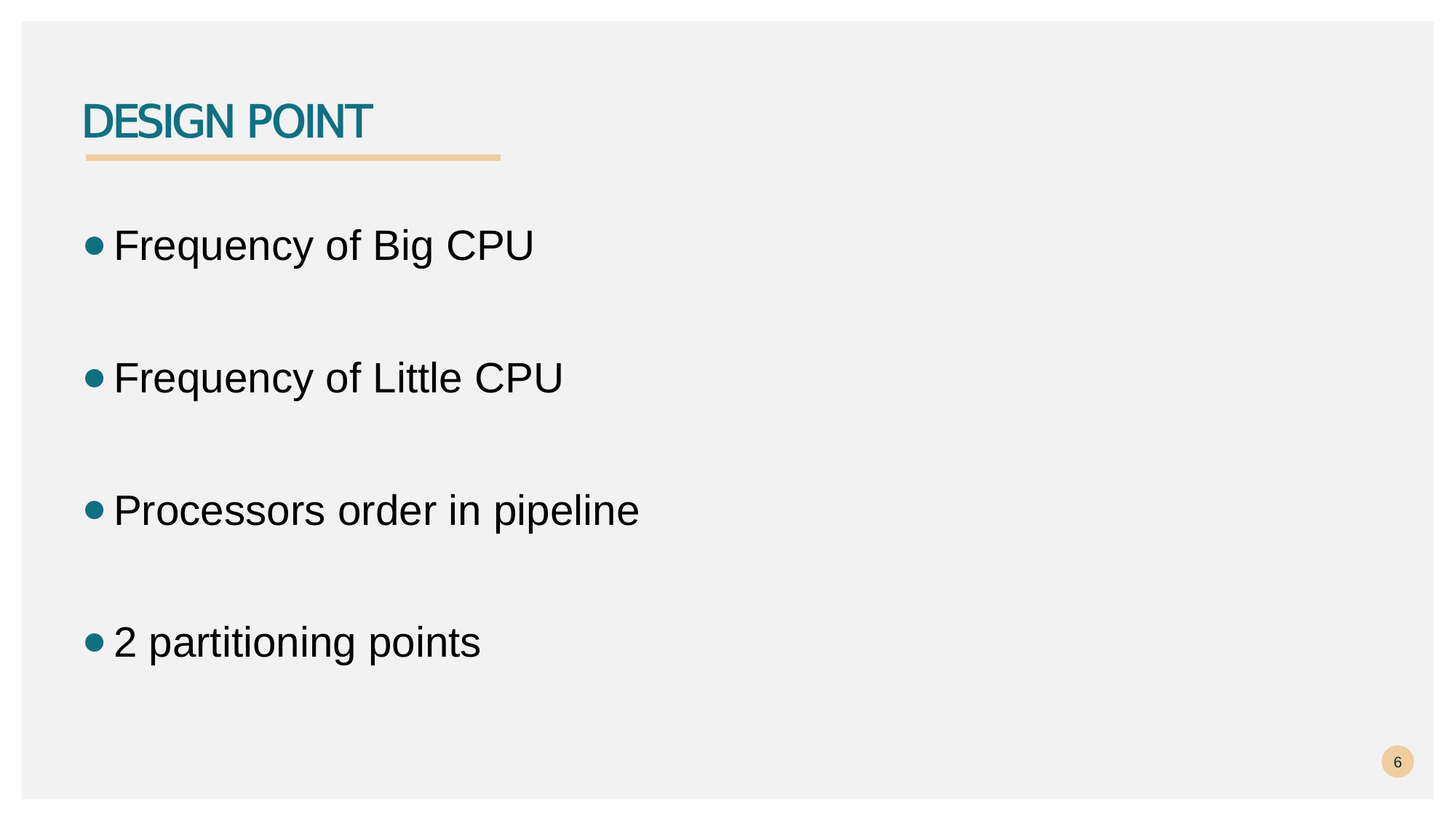

# DESIGN POINT

Frequency of Big CPU

Frequency of Little CPU

Processors order in pipeline

2 partitioning points

6